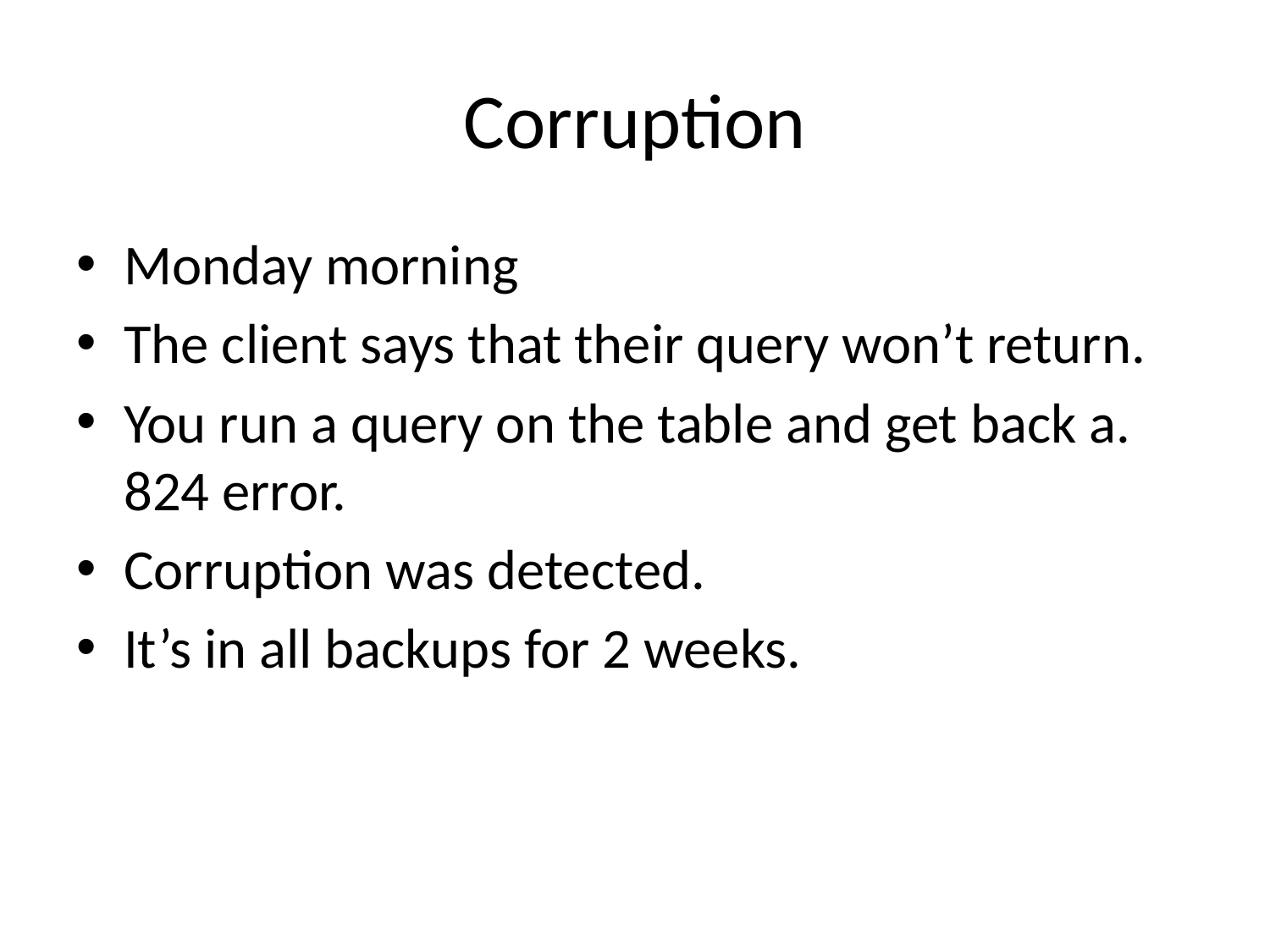

# Corruption
Monday morning
The client says that their query won’t return.
You run a query on the table and get back a. 824 error.
Corruption was detected.
It’s in all backups for 2 weeks.